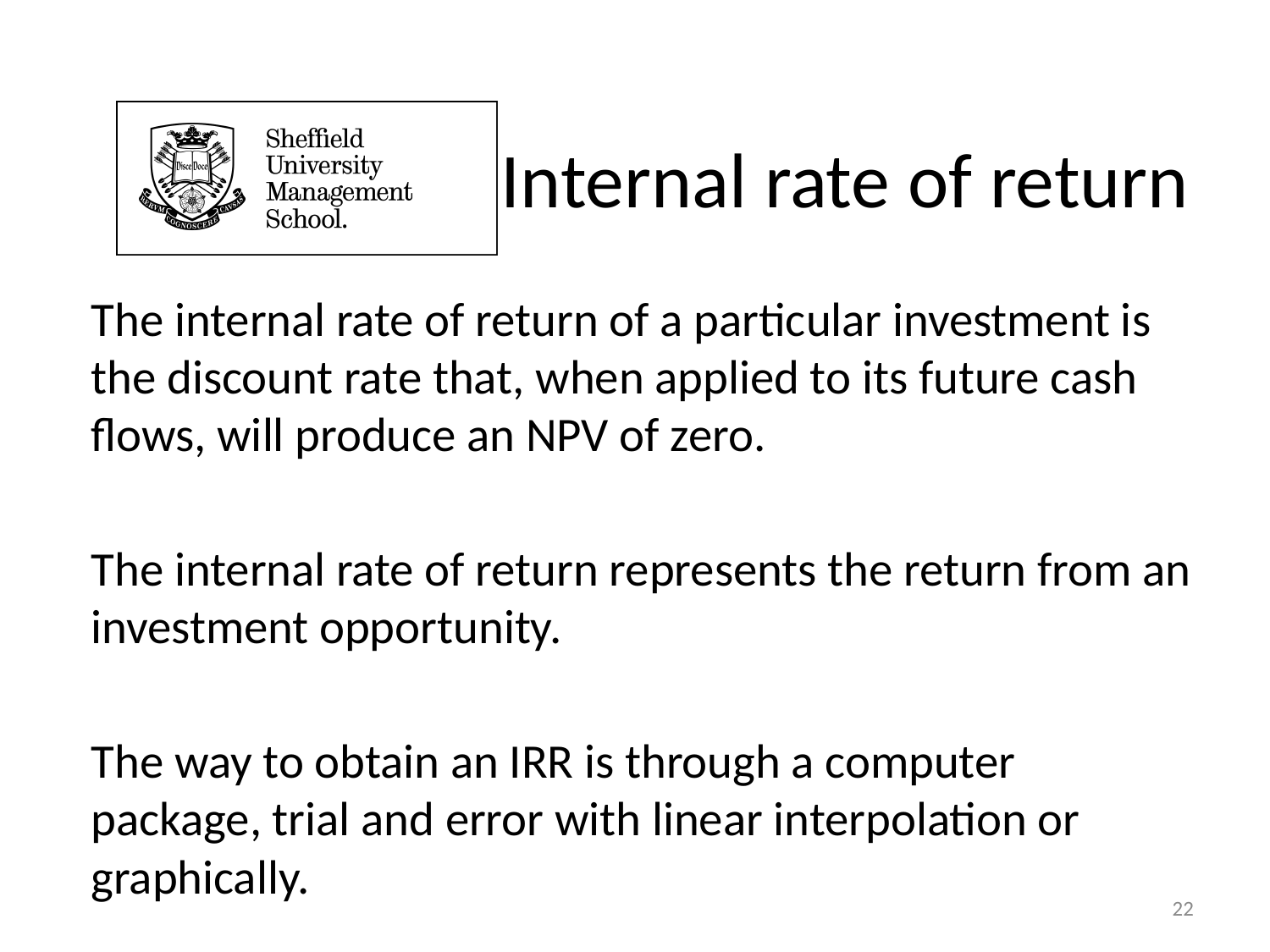

# Internal rate of return
The internal rate of return of a particular investment is the discount rate that, when applied to its future cash flows, will produce an NPV of zero.

The internal rate of return represents the return from an investment opportunity.

The way to obtain an IRR is through a computer package, trial and error with linear interpolation or graphically.

22